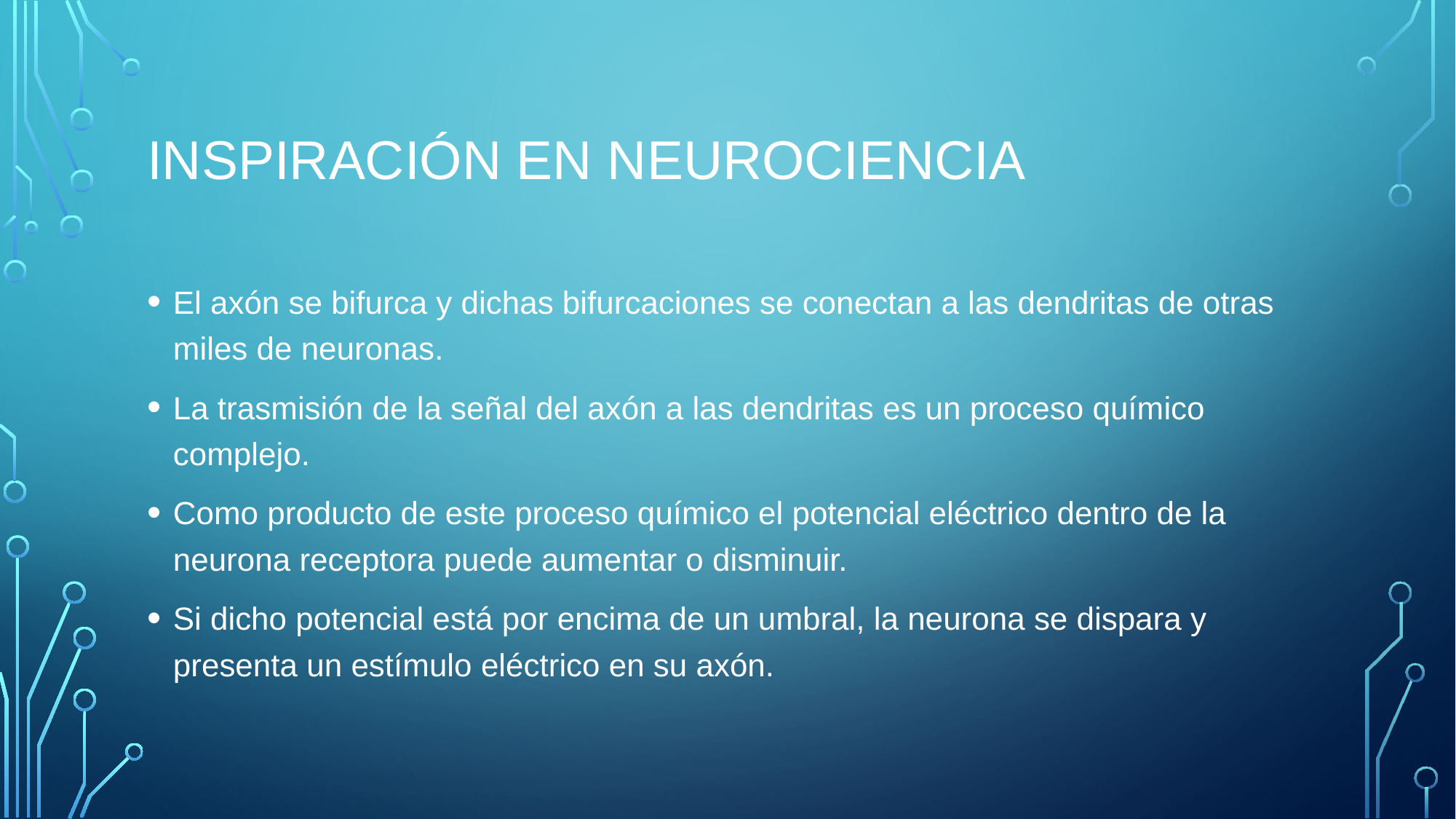

# Inspiración en neurociencia
El axón se bifurca y dichas bifurcaciones se conectan a las dendritas de otras miles de neuronas.
La trasmisión de la señal del axón a las dendritas es un proceso químico complejo.
Como producto de este proceso químico el potencial eléctrico dentro de la neurona receptora puede aumentar o disminuir.
Si dicho potencial está por encima de un umbral, la neurona se dispara y presenta un estímulo eléctrico en su axón.